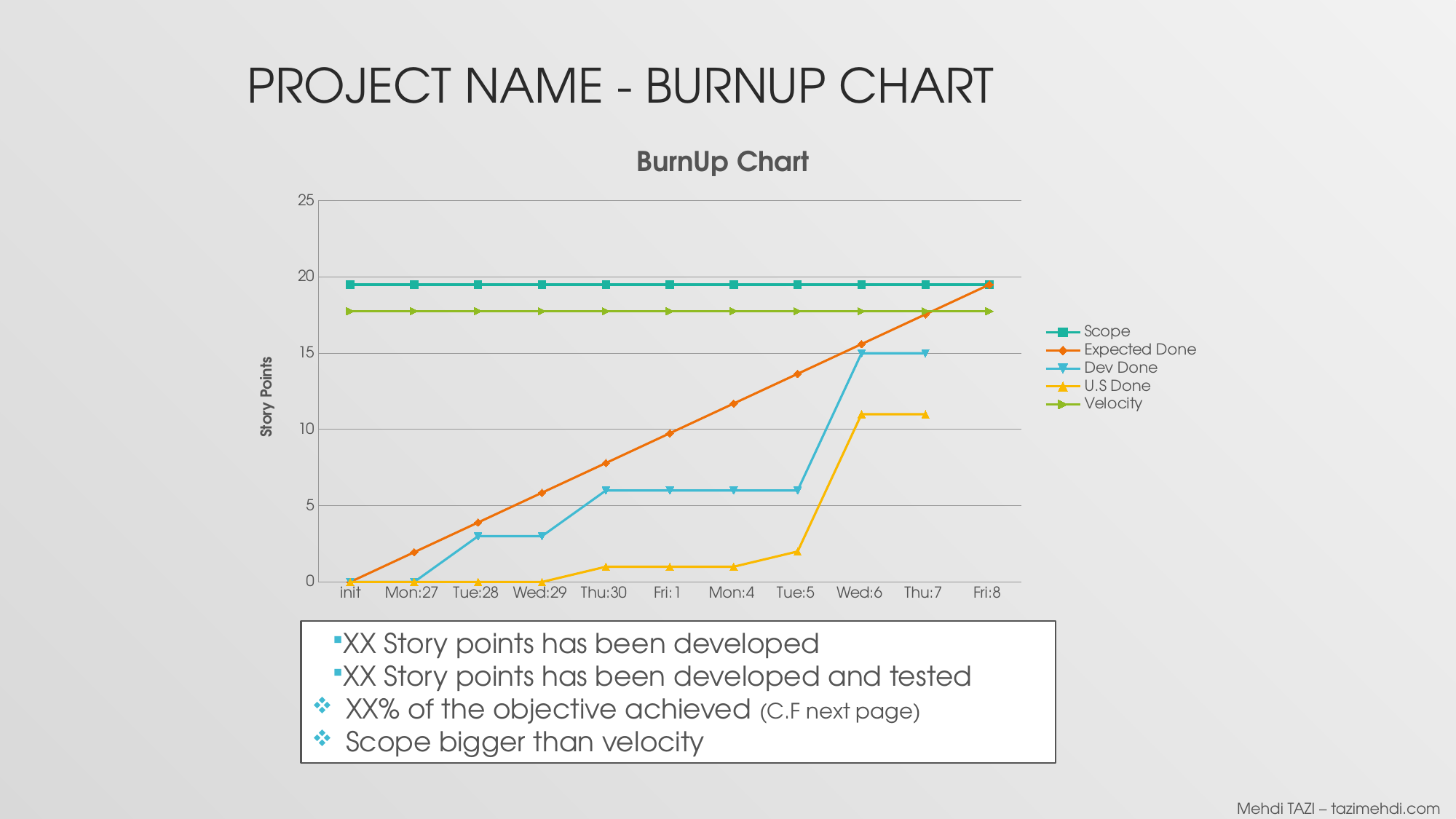

# Project name - BurnUp Chart

### Chart: BurnUp Chart

| Category | Scope | Expected Done | Dev Done | U.S Done |  |
|---|---|---|---|---|---|
| init | 19.5 | 0.0 | 0.0 | 0.0 | 17.76 |
| Mon:27  | 19.5 | 1.95 | 0.0 | 0.0 | 17.76 |
| Tue:28  | 19.5 | 3.9 | 3.0 | 0.0 | 17.76 |
| Wed:29  | 19.5 | 5.85 | 3.0 | 0.0 | 17.76 |
| Thu:30  | 19.5 | 7.8 | 6.0 | 1.0 | 17.76 |
| Fri:1  | 19.5 | 9.75 | 6.0 | 1.0 | 17.76 |
| Mon:4  | 19.5 | 11.7 | 6.0 | 1.0 | 17.76 |
| Tue:5  | 19.5 | 13.649999999999999 | 6.0 | 2.0 | 17.76 |
| Wed:6  | 19.5 | 15.599999999999998 | 15.0 | 11.0 | 17.76 |
| Thu:7  | 19.5 | 17.549999999999997 | 15.0 | 11.0 | 17.76 |
| Fri:8  | 19.5 | 19.5 | None | None | 17.76 |
XX Story points has been developed
XX Story points has been developed and tested
XX% of the objective achieved (C.F next page)
Scope bigger than velocity
Mehdi TAZI – tazimehdi.com